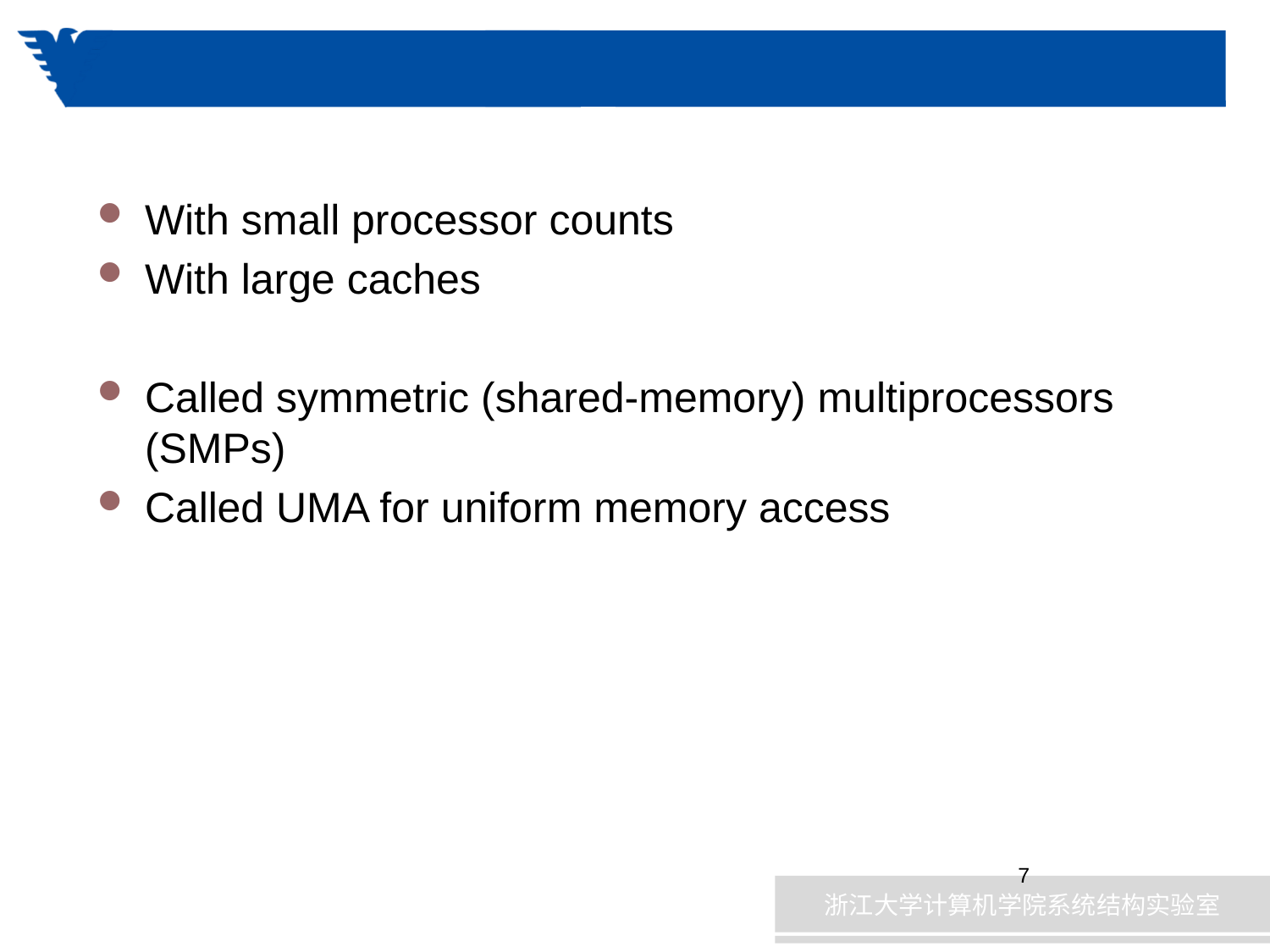

With small processor counts
With large caches

Called symmetric (shared-memory) multiprocessors (SMPs)
Called UMA for uniform memory access
7